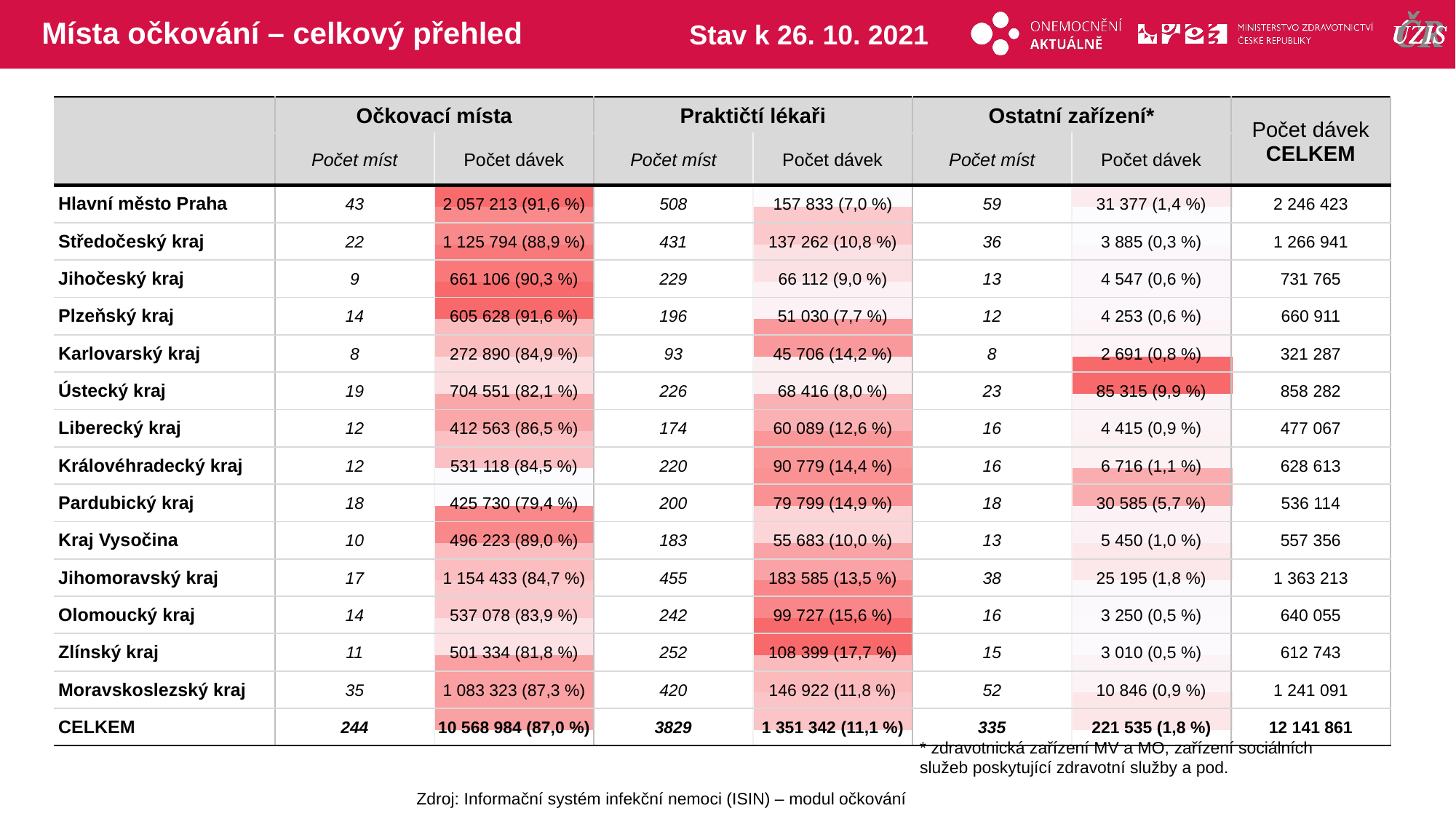

# Místa očkování – celkový přehled
Stav k 26. 10. 2021
|  | Očkovací místa |  | Praktičtí lékaři |  | Ostatní zařízení\* |  | Počet dávek CELKEM |
| --- | --- | --- | --- | --- | --- | --- | --- |
|  | Počet míst | Počet dávek | Počet míst | Počet dávek | Počet míst | Počet dávek |  |
| Hlavní město Praha | 43 | 2 057 213 (91,6 %) | 508 | 157 833 (7,0 %) | 59 | 31 377 (1,4 %) | 2 246 423 |
| Středočeský kraj | 22 | 1 125 794 (88,9 %) | 431 | 137 262 (10,8 %) | 36 | 3 885 (0,3 %) | 1 266 941 |
| Jihočeský kraj | 9 | 661 106 (90,3 %) | 229 | 66 112 (9,0 %) | 13 | 4 547 (0,6 %) | 731 765 |
| Plzeňský kraj | 14 | 605 628 (91,6 %) | 196 | 51 030 (7,7 %) | 12 | 4 253 (0,6 %) | 660 911 |
| Karlovarský kraj | 8 | 272 890 (84,9 %) | 93 | 45 706 (14,2 %) | 8 | 2 691 (0,8 %) | 321 287 |
| Ústecký kraj | 19 | 704 551 (82,1 %) | 226 | 68 416 (8,0 %) | 23 | 85 315 (9,9 %) | 858 282 |
| Liberecký kraj | 12 | 412 563 (86,5 %) | 174 | 60 089 (12,6 %) | 16 | 4 415 (0,9 %) | 477 067 |
| Královéhradecký kraj | 12 | 531 118 (84,5 %) | 220 | 90 779 (14,4 %) | 16 | 6 716 (1,1 %) | 628 613 |
| Pardubický kraj | 18 | 425 730 (79,4 %) | 200 | 79 799 (14,9 %) | 18 | 30 585 (5,7 %) | 536 114 |
| Kraj Vysočina | 10 | 496 223 (89,0 %) | 183 | 55 683 (10,0 %) | 13 | 5 450 (1,0 %) | 557 356 |
| Jihomoravský kraj | 17 | 1 154 433 (84,7 %) | 455 | 183 585 (13,5 %) | 38 | 25 195 (1,8 %) | 1 363 213 |
| Olomoucký kraj | 14 | 537 078 (83,9 %) | 242 | 99 727 (15,6 %) | 16 | 3 250 (0,5 %) | 640 055 |
| Zlínský kraj | 11 | 501 334 (81,8 %) | 252 | 108 399 (17,7 %) | 15 | 3 010 (0,5 %) | 612 743 |
| Moravskoslezský kraj | 35 | 1 083 323 (87,3 %) | 420 | 146 922 (11,8 %) | 52 | 10 846 (0,9 %) | 1 241 091 |
| CELKEM | 244 | 10 568 984 (87,0 %) | 3829 | 1 351 342 (11,1 %) | 335 | 221 535 (1,8 %) | 12 141 861 |
|  |  |  |  |  |  |
| --- | --- | --- | --- | --- | --- |
|  |  |  |  |  |  |
|  |  |  |  |  |  |
|  |  |  |  |  |  |
|  |  |  |  |  |  |
|  |  |  |  |  |  |
|  |  |  |  |  |  |
|  |  |  |  |  |  |
|  |  |  |  |  |  |
|  |  |  |  |  |  |
|  |  |  |  |  |  |
|  |  |  |  |  |  |
|  |  |  |  |  |  |
|  |  |  |  |  |  |
|  |  |  |  |  |  |
* zdravotnická zařízení MV a MO, zařízení sociálních služeb poskytující zdravotní služby a pod.
Zdroj: Informační systém infekční nemoci (ISIN) – modul očkování